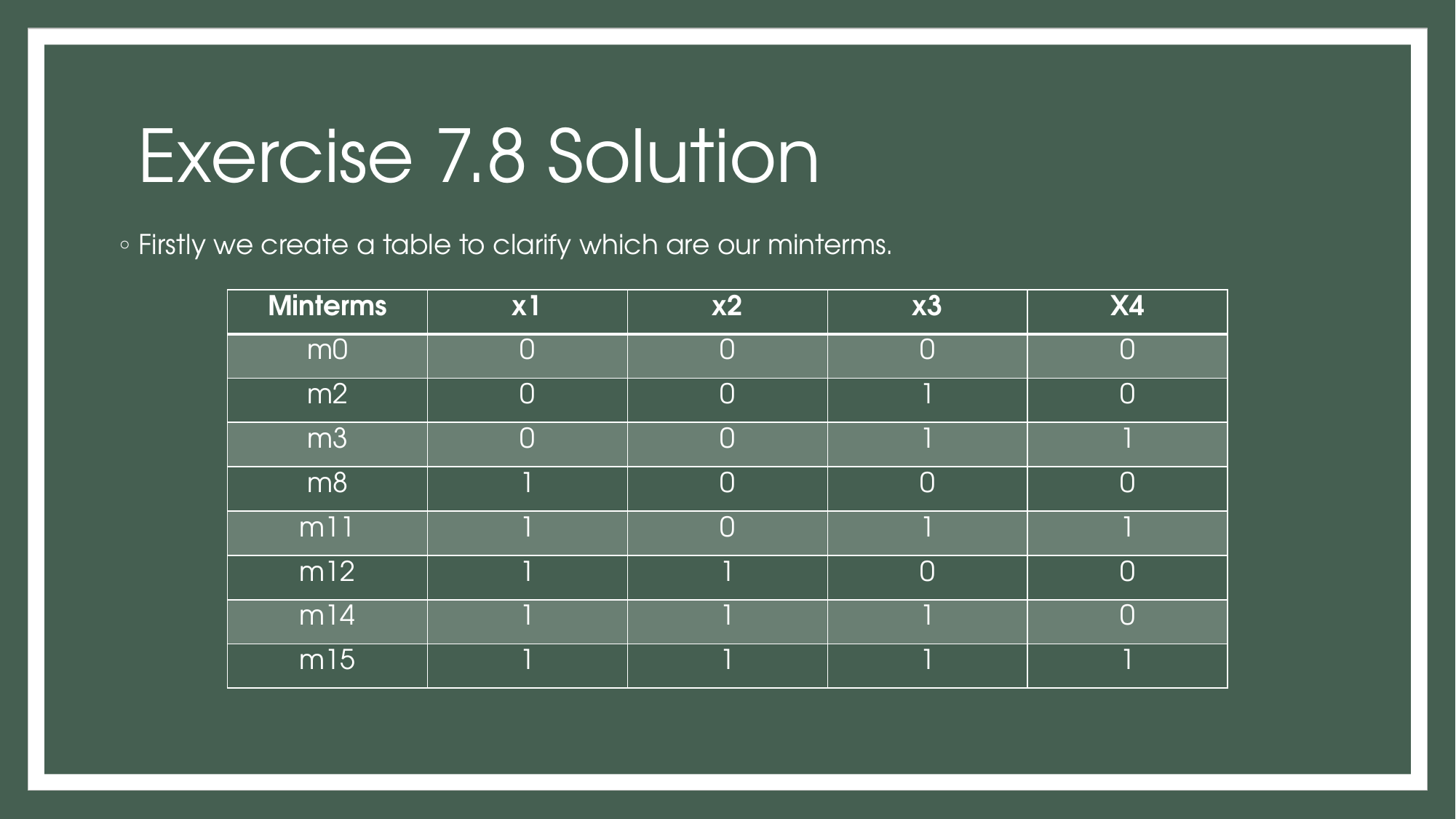

# Exercise 7.8 Solution
Firstly we create a table to clarify which are our minterms.
| Minterms | x1 | x2 | x3 | X4 |
| --- | --- | --- | --- | --- |
| m0 | 0 | 0 | 0 | 0 |
| m2 | 0 | 0 | 1 | 0 |
| m3 | 0 | 0 | 1 | 1 |
| m8 | 1 | 0 | 0 | 0 |
| m11 | 1 | 0 | 1 | 1 |
| m12 | 1 | 1 | 0 | 0 |
| m14 | 1 | 1 | 1 | 0 |
| m15 | 1 | 1 | 1 | 1 |